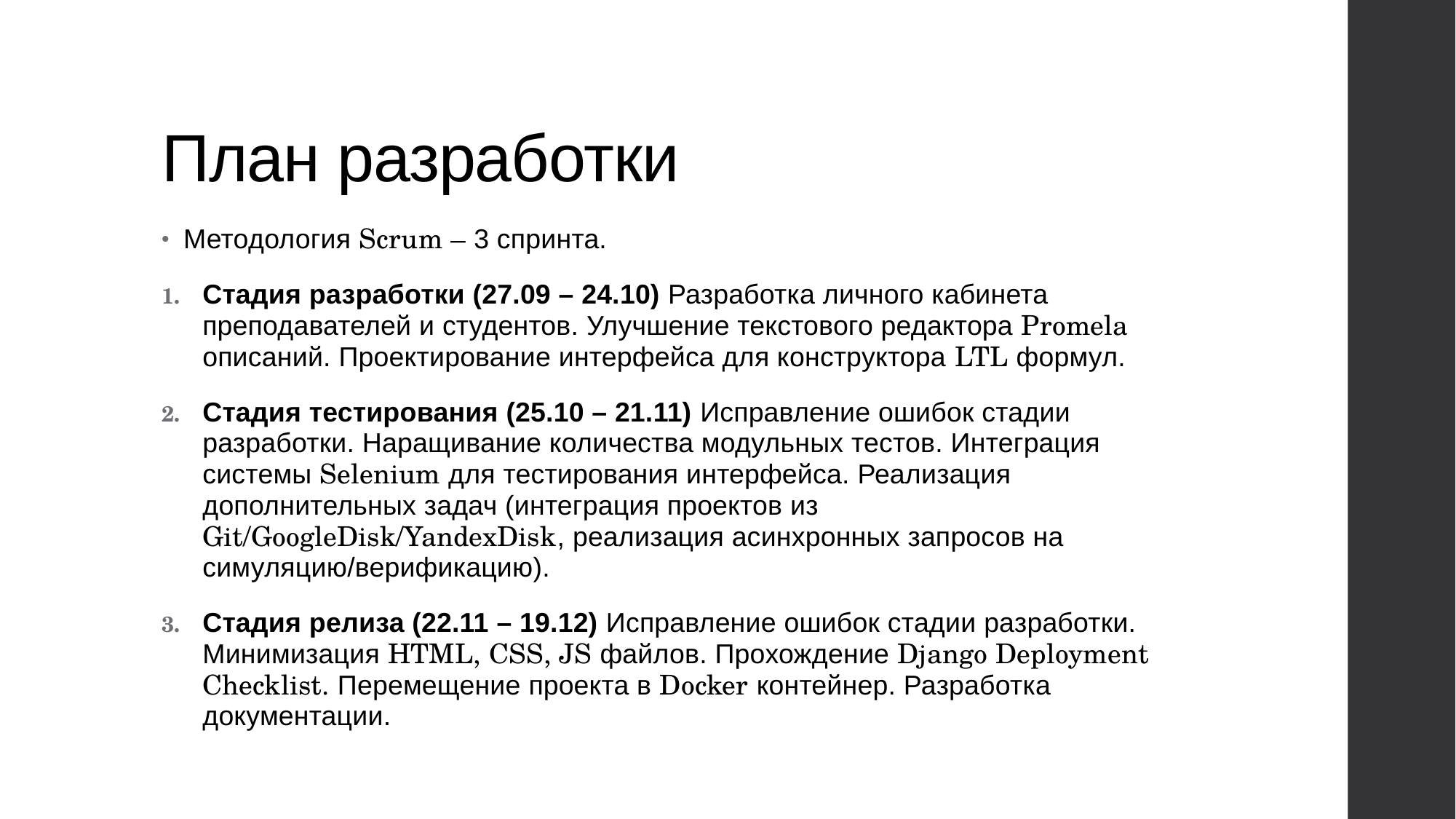

# План разработки
Методология Scrum – 3 спринта.
Стадия разработки (27.09 – 24.10) Разработка личного кабинета преподавателей и студентов. Улучшение текстового редактора Promela описаний. Проектирование интерфейса для конструктора LTL формул.
Стадия тестирования (25.10 – 21.11) Исправление ошибок стадии разработки. Наращивание количества модульных тестов. Интеграция системы Selenium для тестирования интерфейса. Реализация дополнительных задач (интеграция проектов из Git/GoogleDisk/YandexDisk, реализация асинхронных запросов на симуляцию/верификацию).
Стадия релиза (22.11 – 19.12) Исправление ошибок стадии разработки. Минимизация HTML, CSS, JS файлов. Прохождение Django Deployment Checklist. Перемещение проекта в Docker контейнер. Разработка документации.